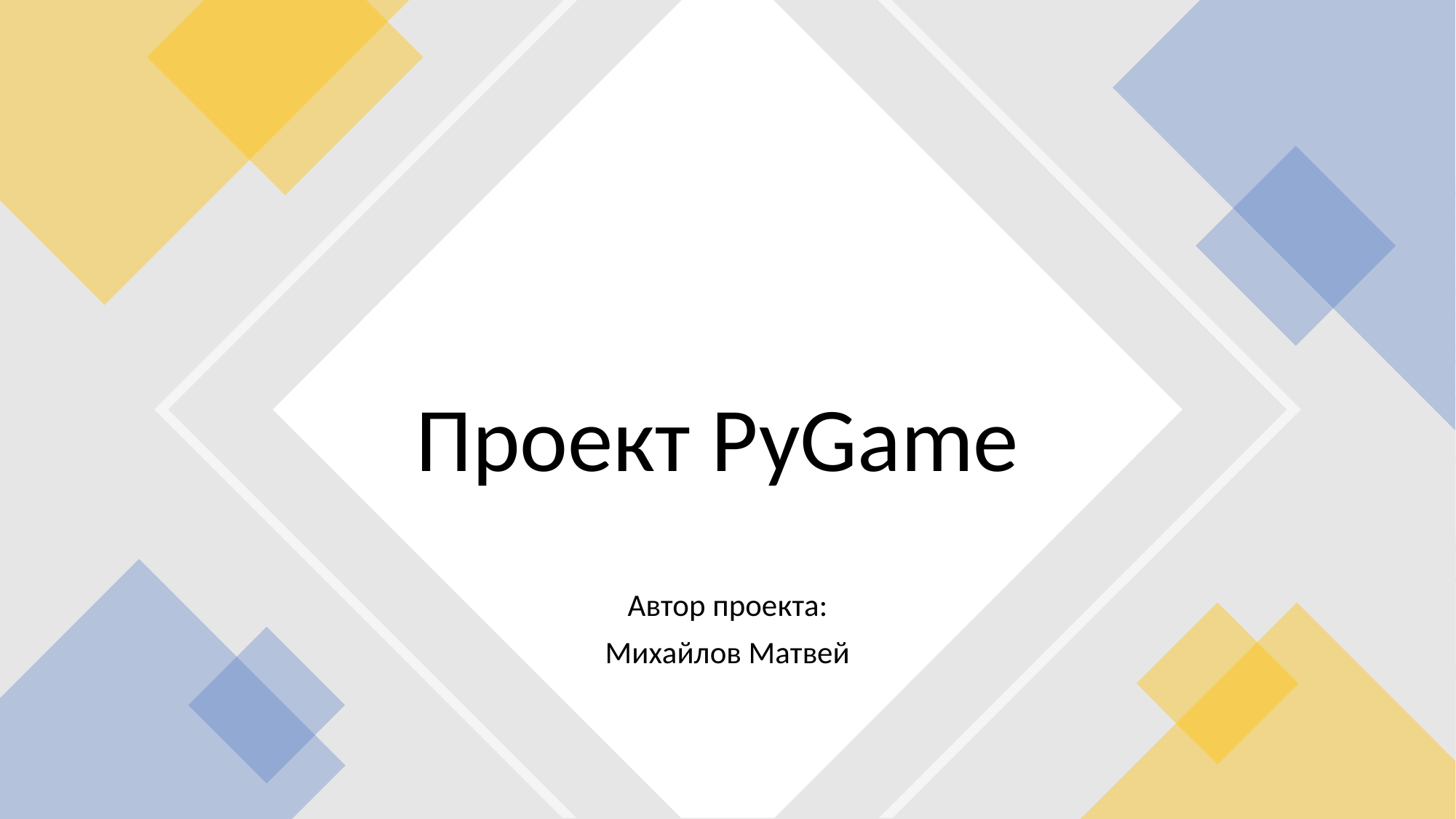

# Проект PyGame

Автор проекта:
Михайлов Матвей